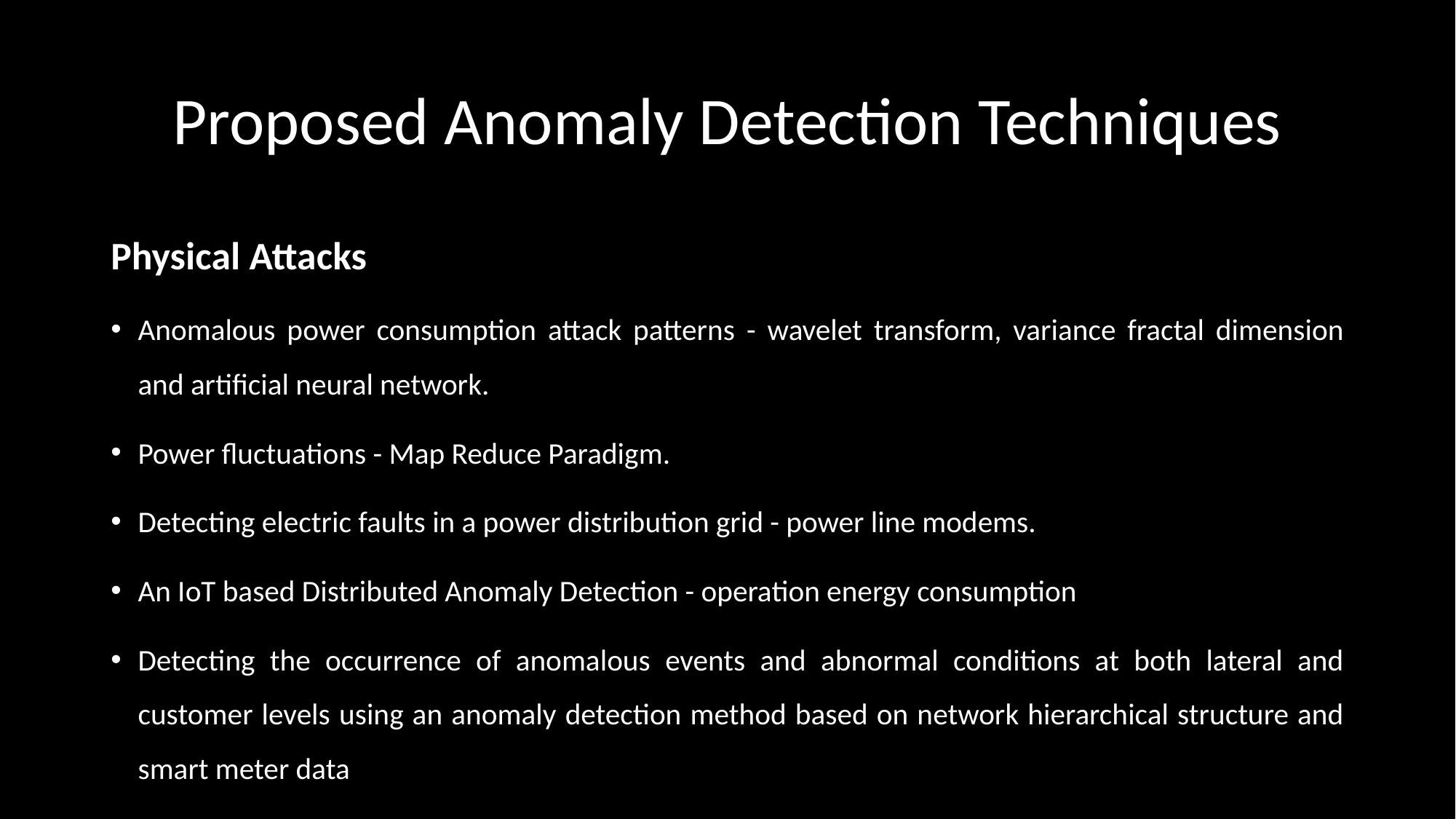

# Proposed Anomaly Detection Techniques
Physical Attacks
Anomalous power consumption attack patterns - wavelet transform, variance fractal dimension and artificial neural network.
Power fluctuations - Map Reduce Paradigm.
Detecting electric faults in a power distribution grid - power line modems.
An IoT based Distributed Anomaly Detection - operation energy consumption
Detecting the occurrence of anomalous events and abnormal conditions at both lateral and customer levels using an anomaly detection method based on network hierarchical structure and smart meter data